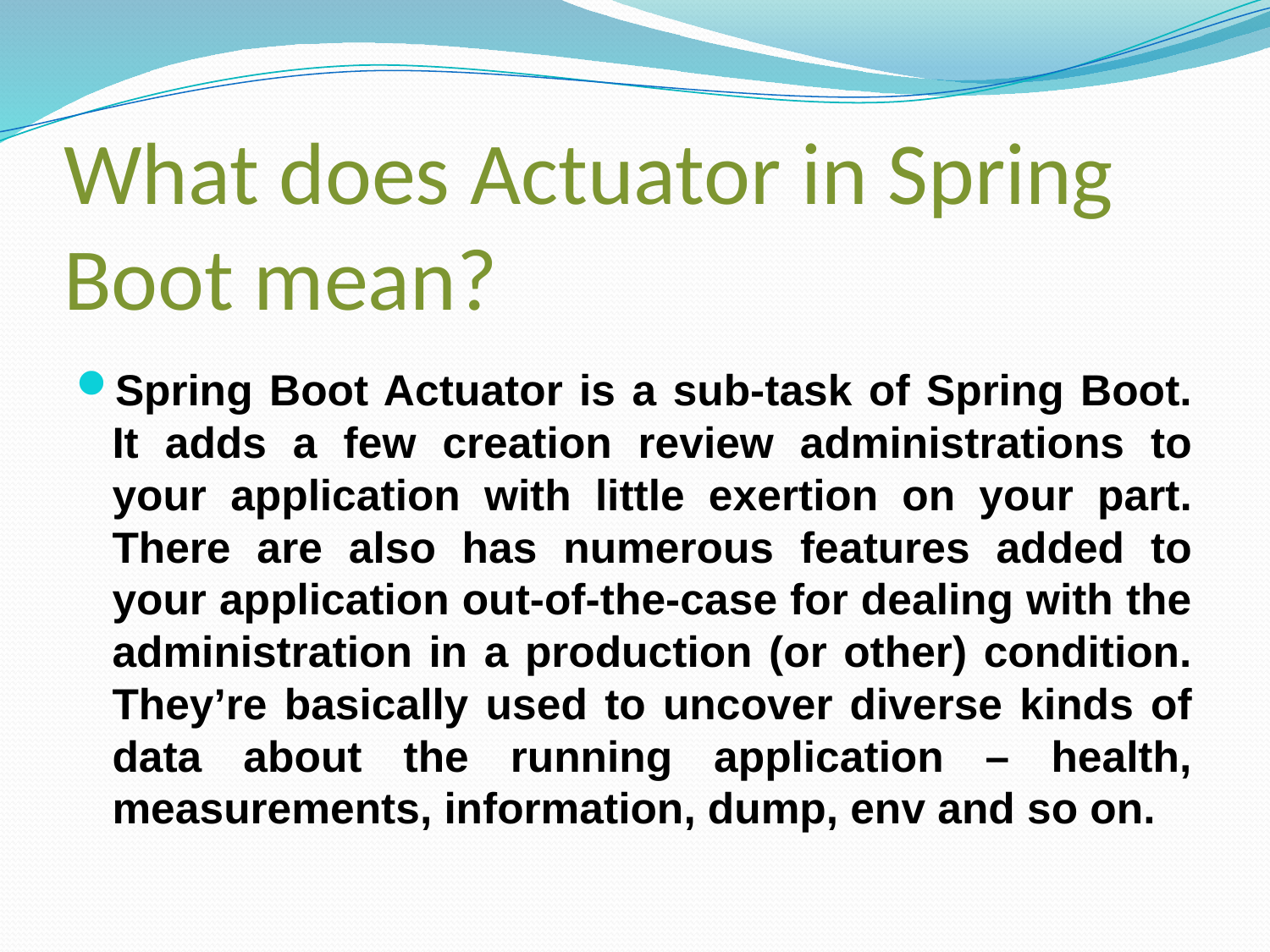

# What does Actuator in Spring Boot mean?
Spring Boot Actuator is a sub-task of Spring Boot. It adds a few creation review administrations to your application with little exertion on your part. There are also has numerous features added to your application out-of-the-case for dealing with the administration in a production (or other) condition. They’re basically used to uncover diverse kinds of data about the running application – health, measurements, information, dump, env and so on.